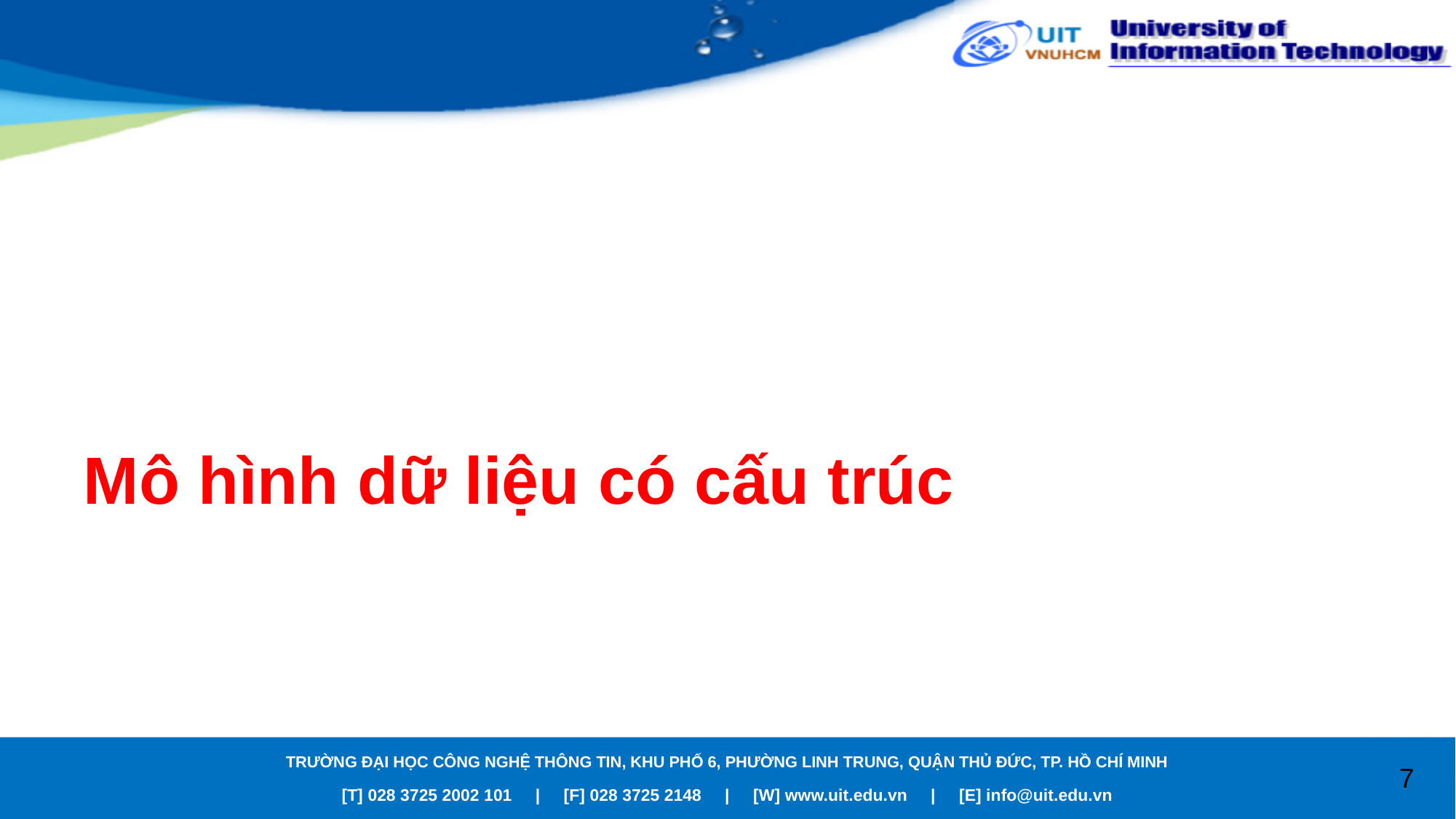

# Mô hình dữ liệu có cấu trúc